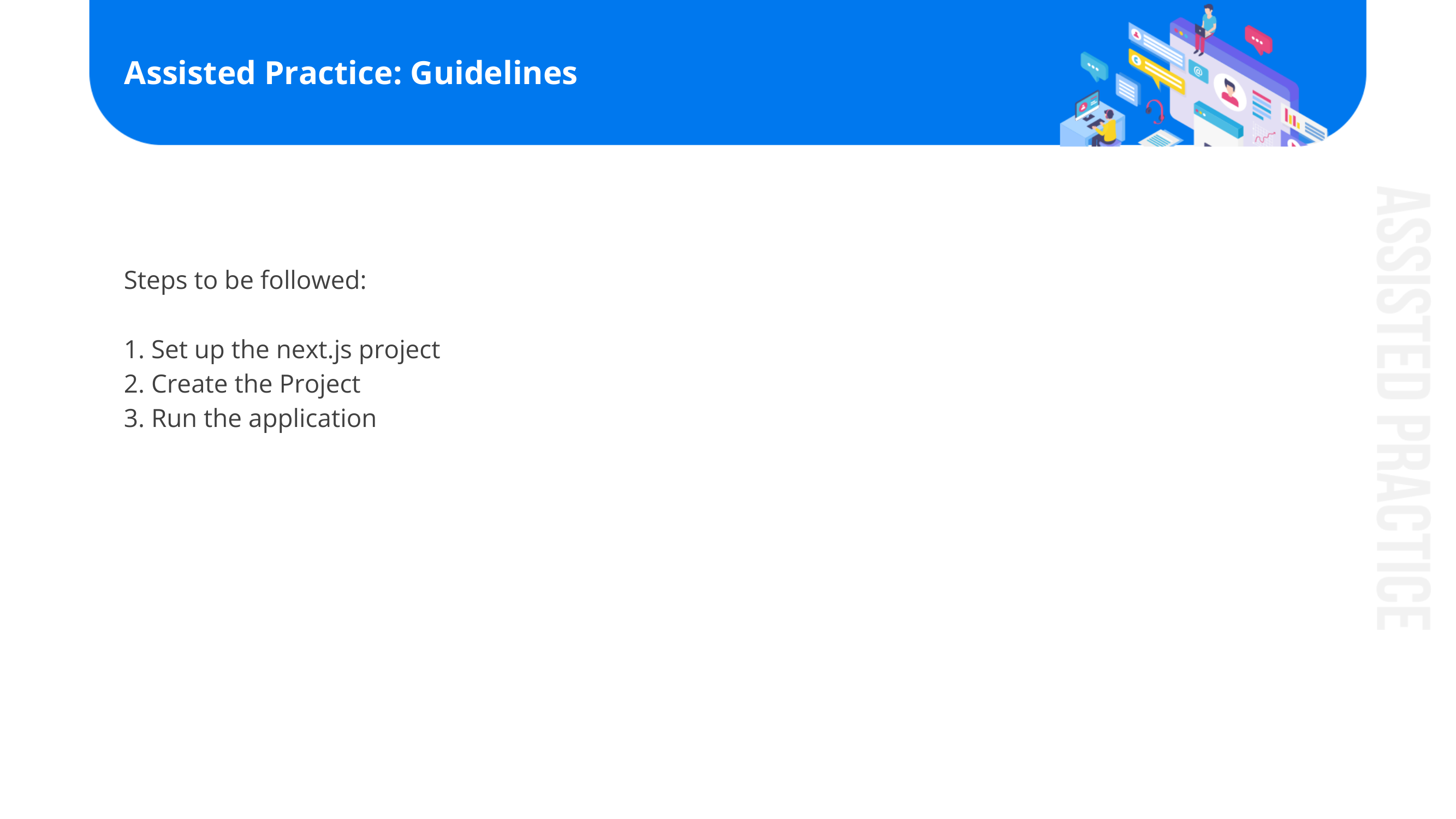

# Assisted Practice: Guidelines
Steps to be followed:

1. Set up the next.js project
2. Create the Project
3. Run the application